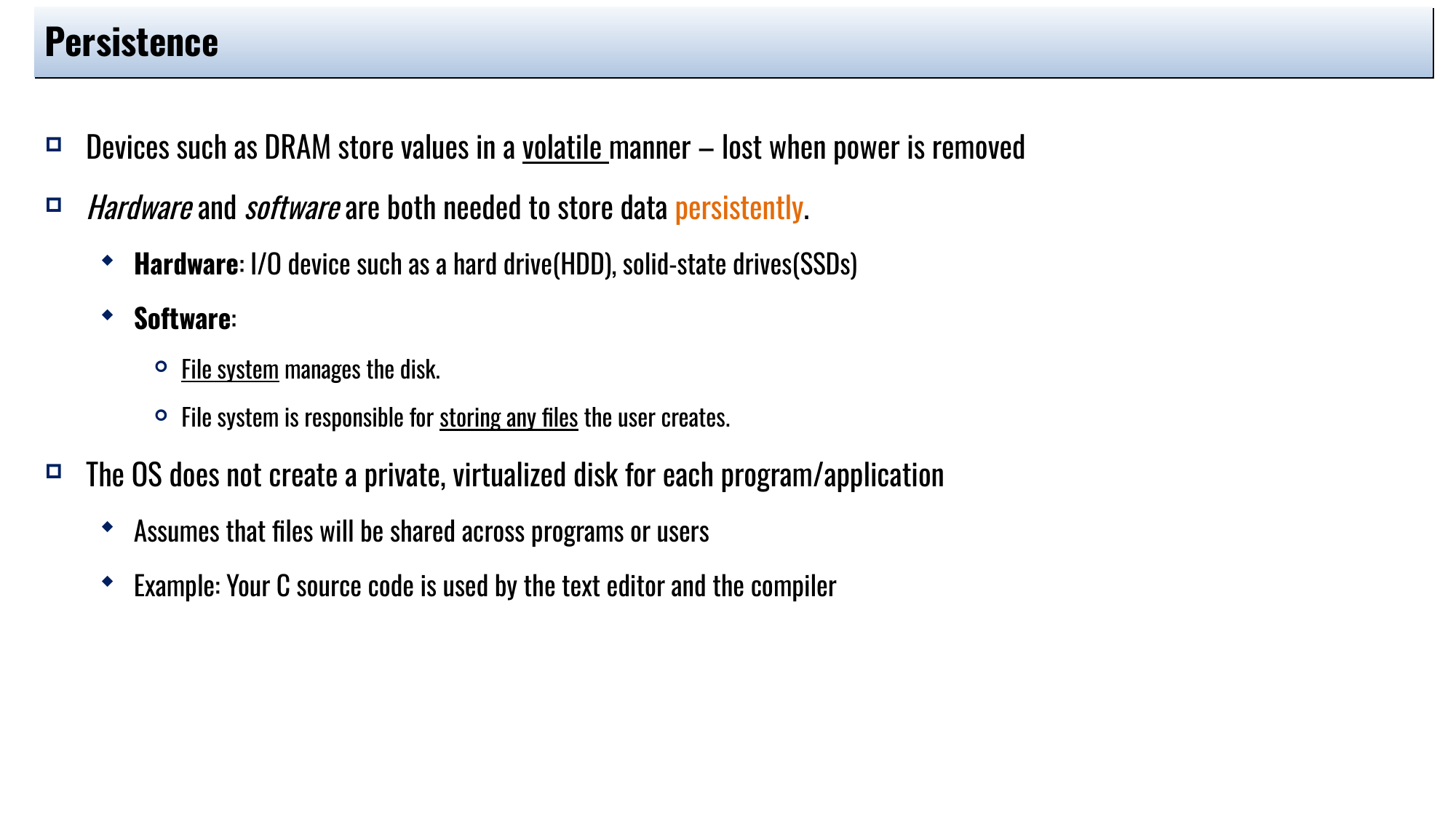

# Persistence
Devices such as DRAM store values in a volatile manner – lost when power is removed
Hardware and software are both needed to store data persistently.
Hardware: I/O device such as a hard drive(HDD), solid-state drives(SSDs)
Software:
File system manages the disk.
File system is responsible for storing any files the user creates.
The OS does not create a private, virtualized disk for each program/application
Assumes that files will be shared across programs or users
Example: Your C source code is used by the text editor and the compiler